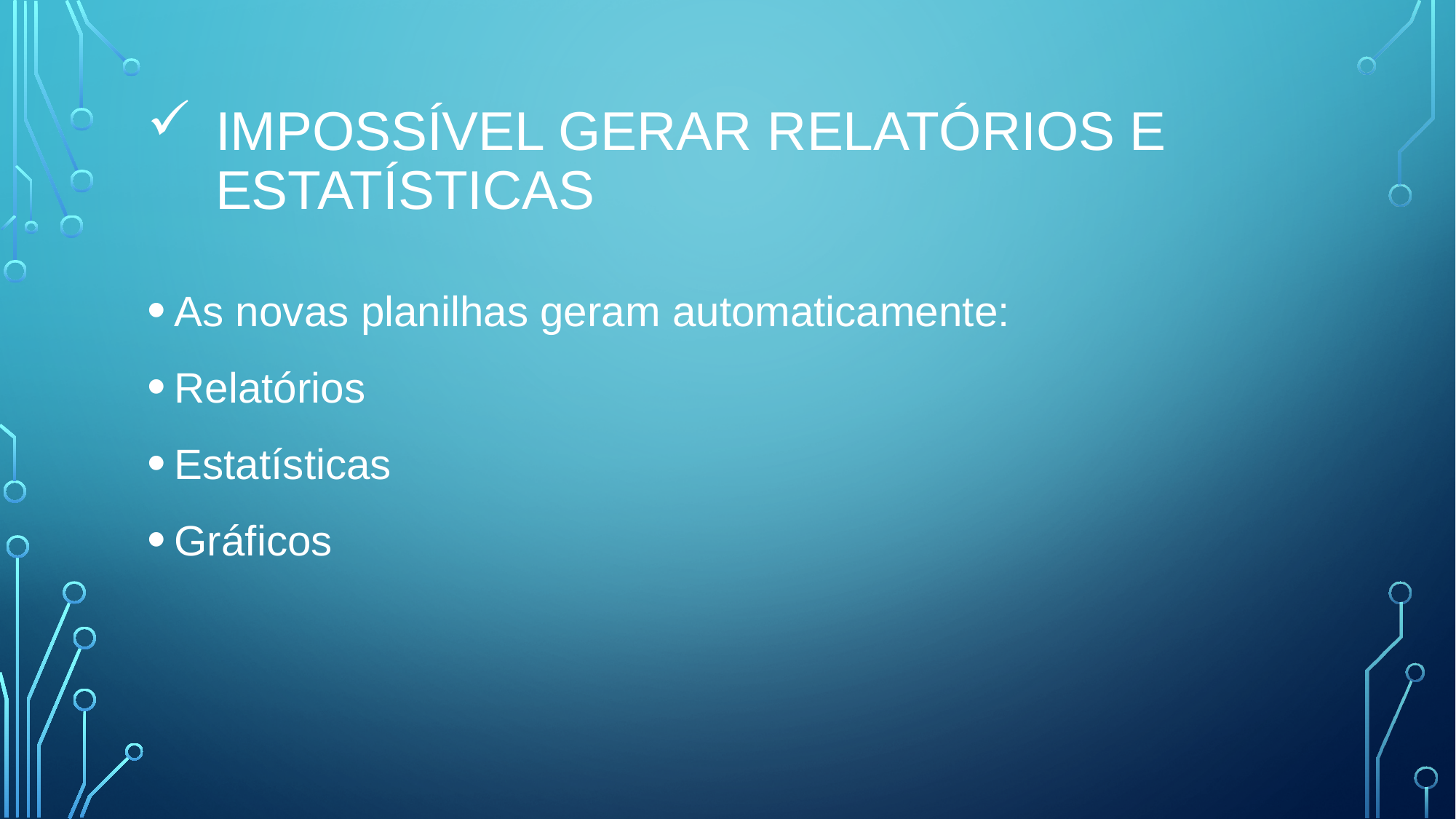

# Impossível gerar relatórios e estatísticas
As novas planilhas geram automaticamente:
Relatórios
Estatísticas
Gráficos